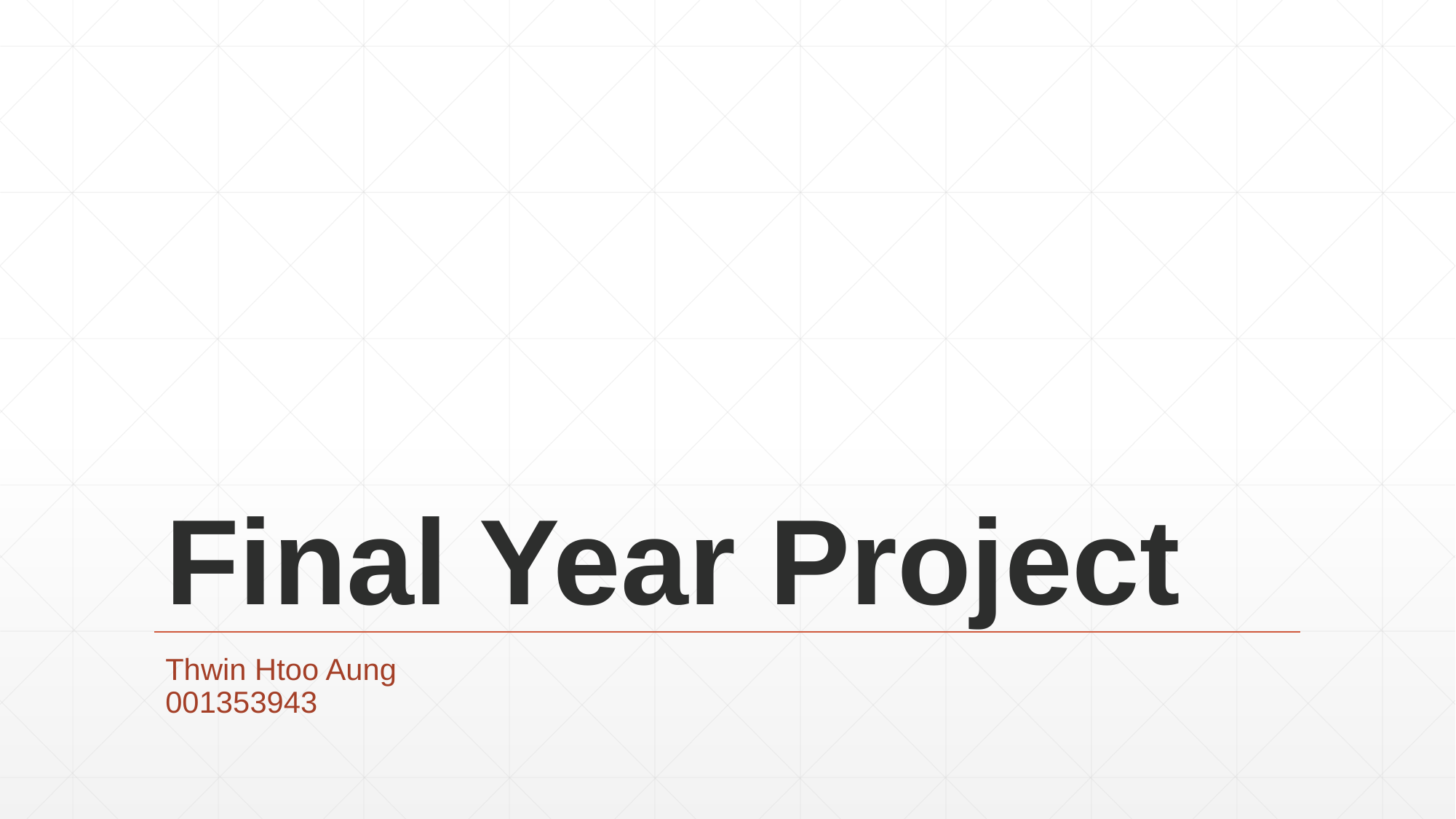

# Final Year Project
Thwin Htoo Aung
001353943